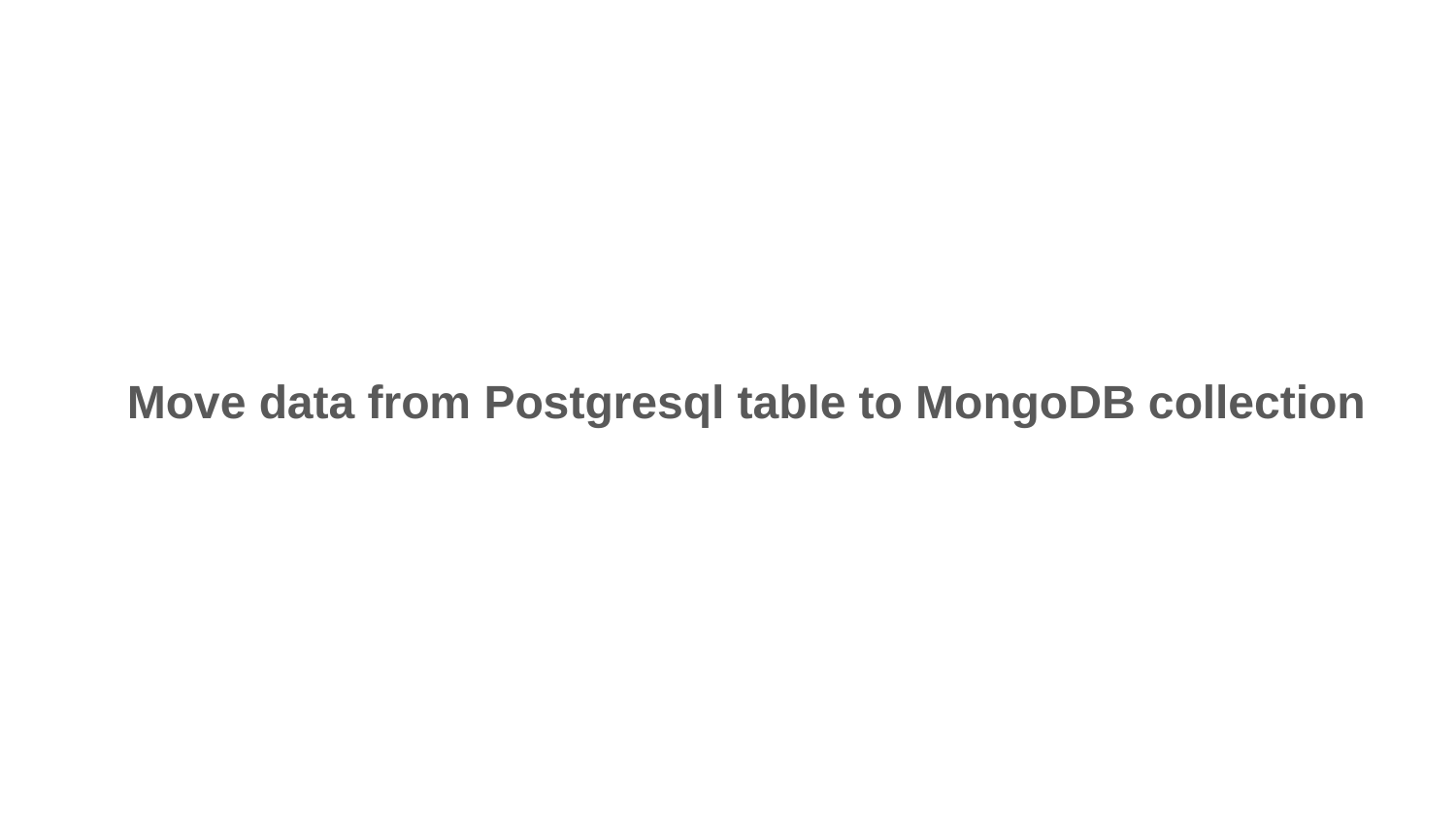

Move data from Postgresql table to MongoDB collection